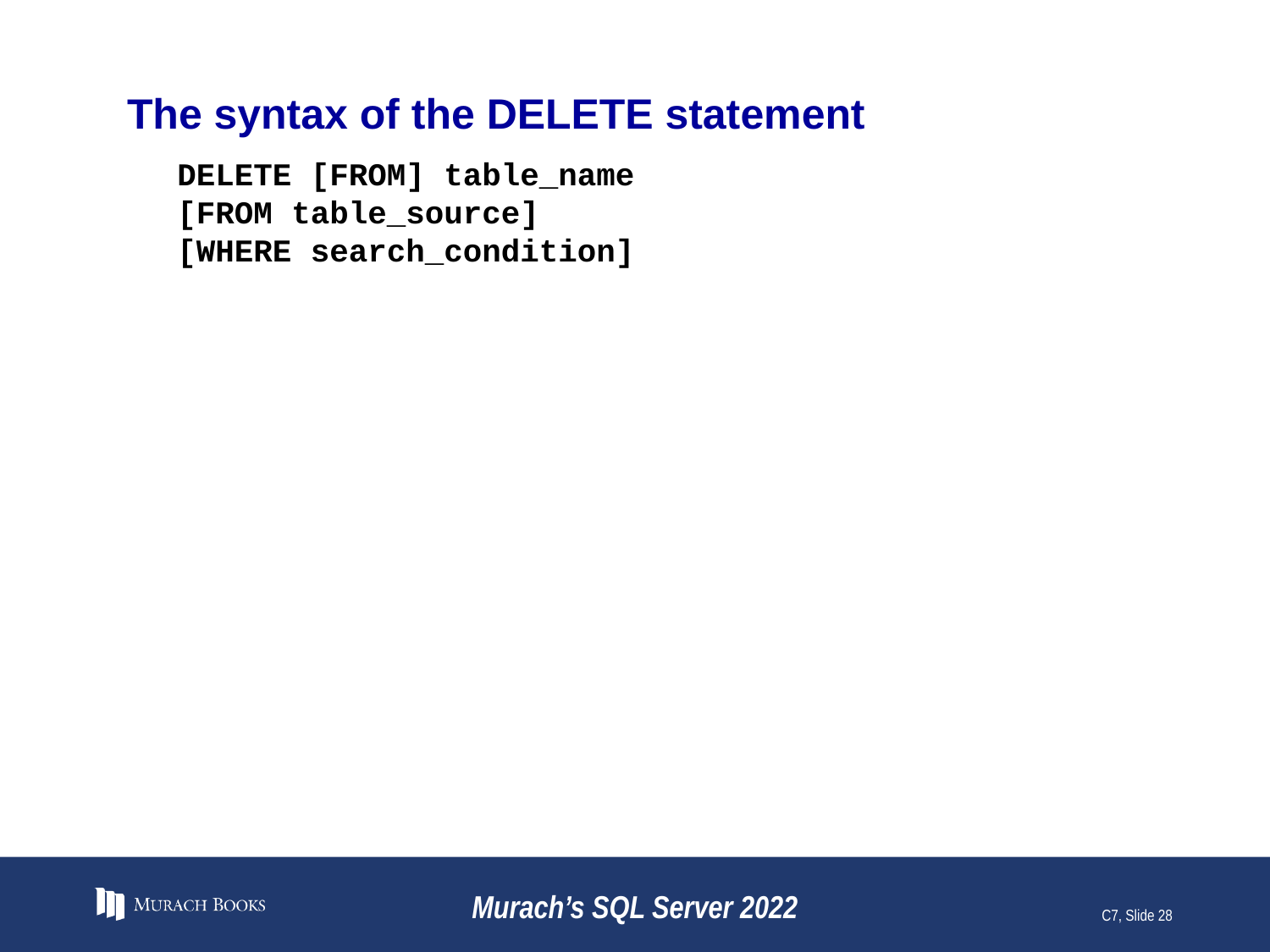

# The syntax of the DELETE statement
DELETE [FROM] table_name
[FROM table_source]
[WHERE search_condition]

Murach’s SQL Server 2022

C7, Slide 28